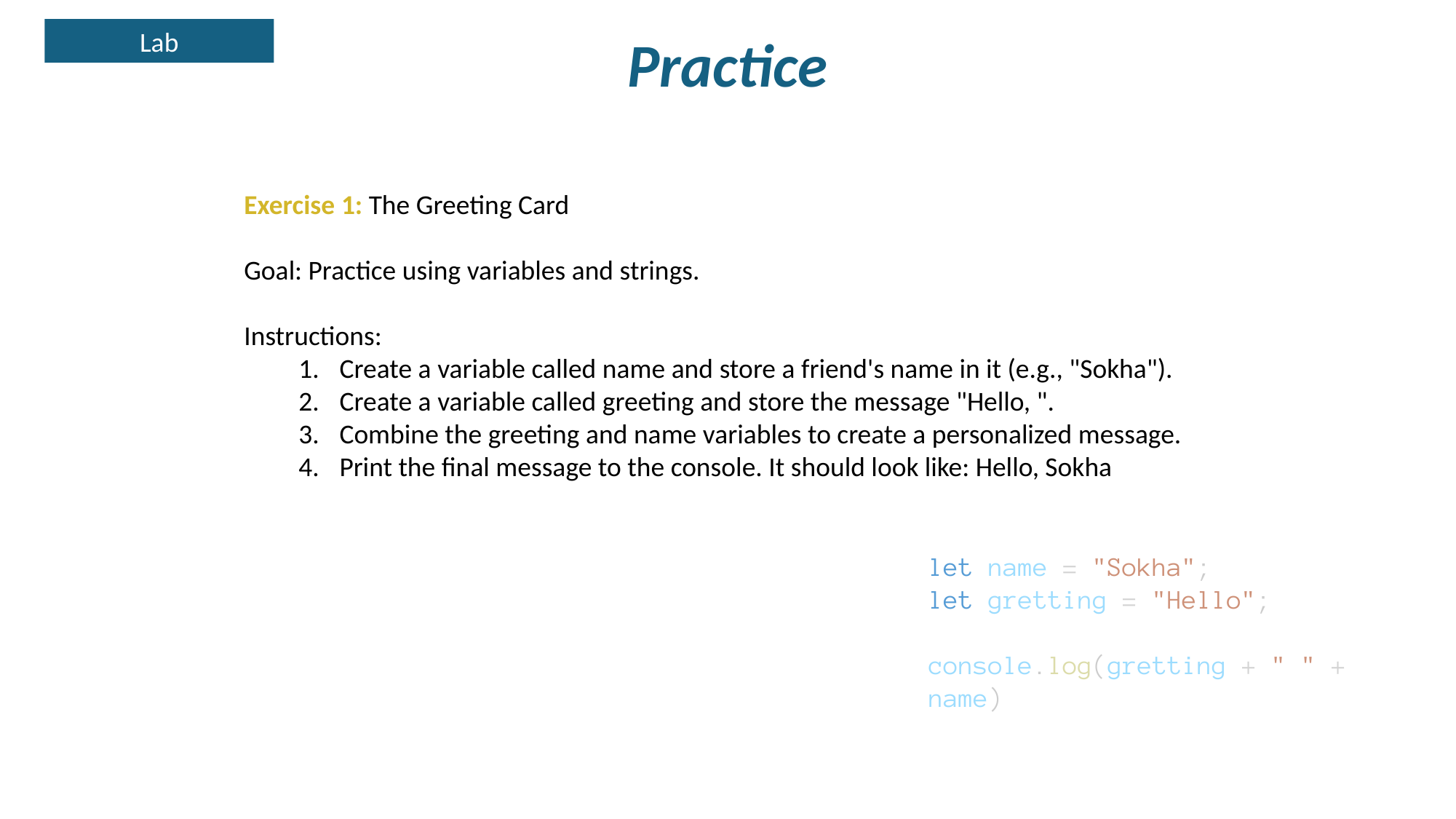

Lab
Practice
Exercise 1: The Greeting Card

Goal: Practice using variables and strings.

Instructions:
Create a variable called name and store a friend's name in it (e.g., "Sokha").
Create a variable called greeting and store the message "Hello, ".
Combine the greeting and name variables to create a personalized message.
Print the final message to the console. It should look like: Hello, Sokha
let name = "Sokha";
let gretting = "Hello";
console.log(gretting + " " + name)